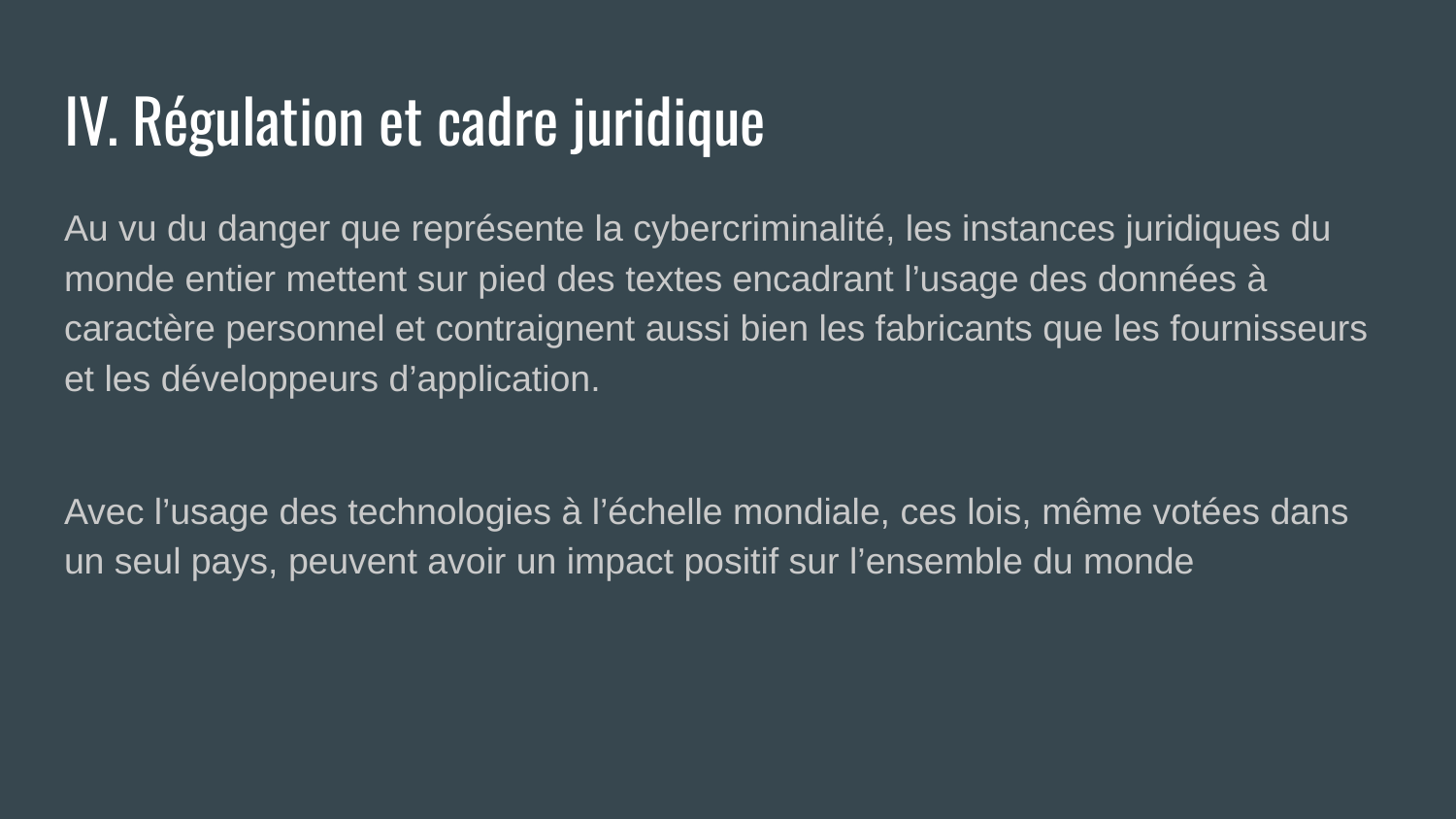

# IV. Régulation et cadre juridique
Au vu du danger que représente la cybercriminalité, les instances juridiques du monde entier mettent sur pied des textes encadrant l’usage des données à caractère personnel et contraignent aussi bien les fabricants que les fournisseurs et les développeurs d’application.
Avec l’usage des technologies à l’échelle mondiale, ces lois, même votées dans un seul pays, peuvent avoir un impact positif sur l’ensemble du monde